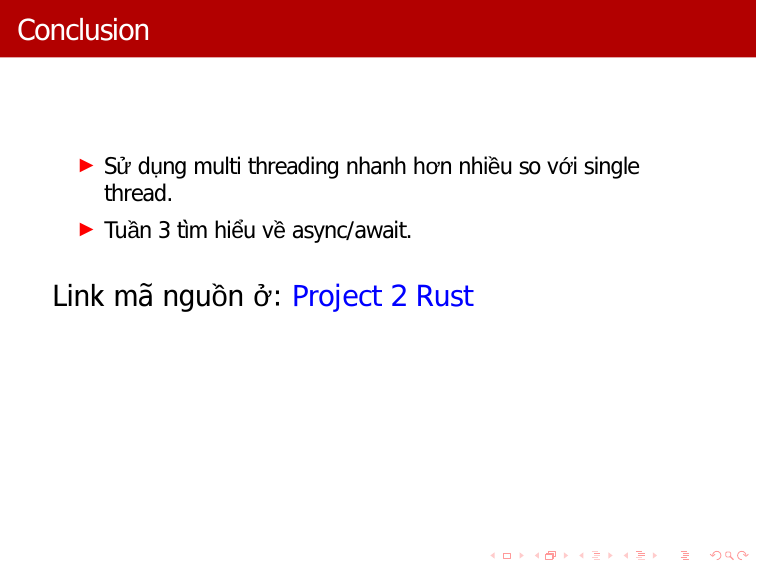

# Conclusion
Sử dụng multi threading nhanh hơn nhiều so với single thread.
Tuần 3 tìm hiểu về async/await.

Link mã nguồn ở: Project 2 Rust